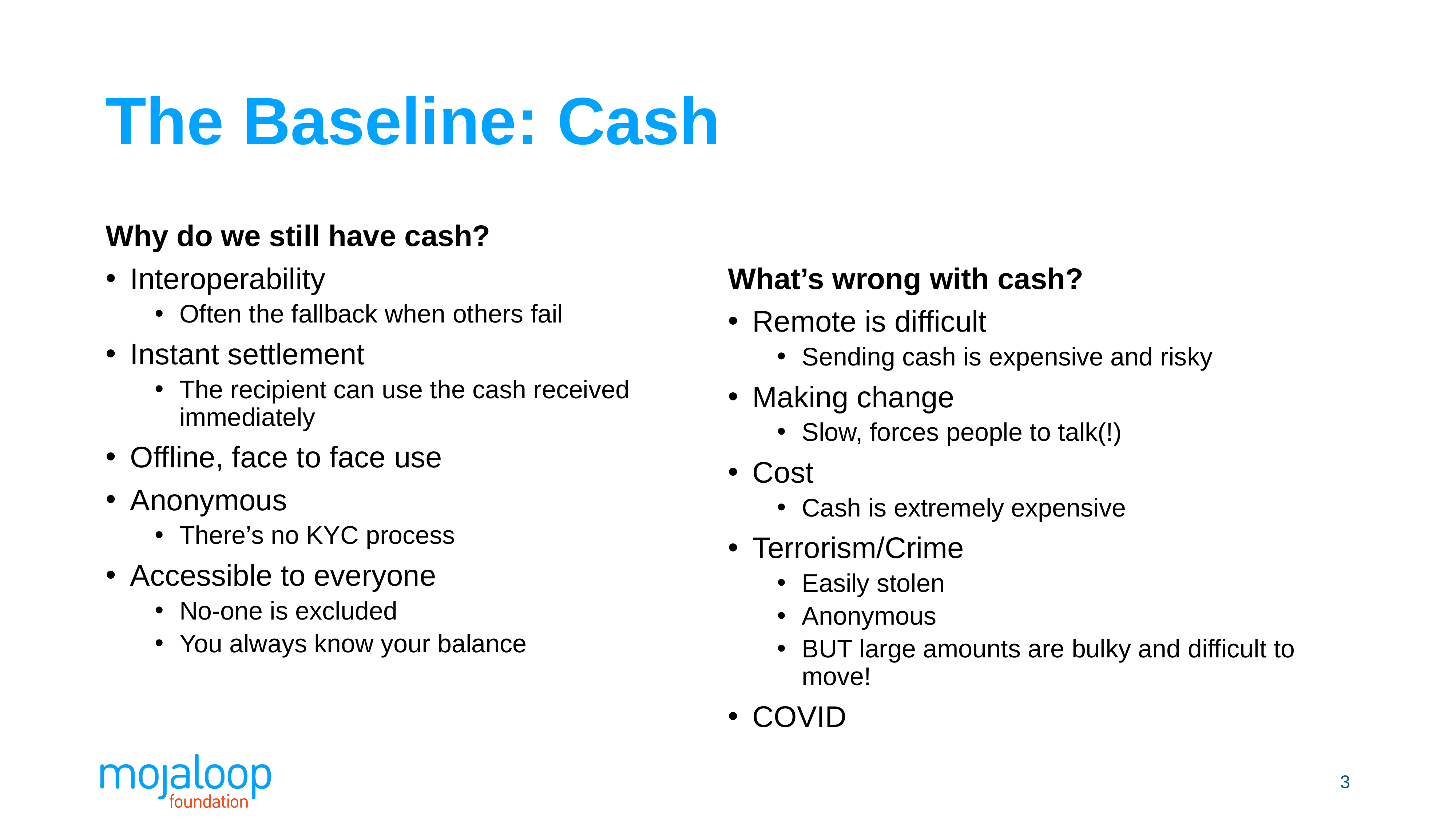

# The Baseline: Cash
Why do we still have cash?
Interoperability
Often the fallback when others fail
Instant settlement
The recipient can use the cash received immediately
Offline, face to face use
Anonymous
There’s no KYC process
Accessible to everyone
No-one is excluded
You always know your balance

What’s wrong with cash?
Remote is difficult
Sending cash is expensive and risky
Making change
Slow, forces people to talk(!)
Cost
Cash is extremely expensive
Terrorism/Crime
Easily stolen
Anonymous
BUT large amounts are bulky and difficult to move!
COVID
3